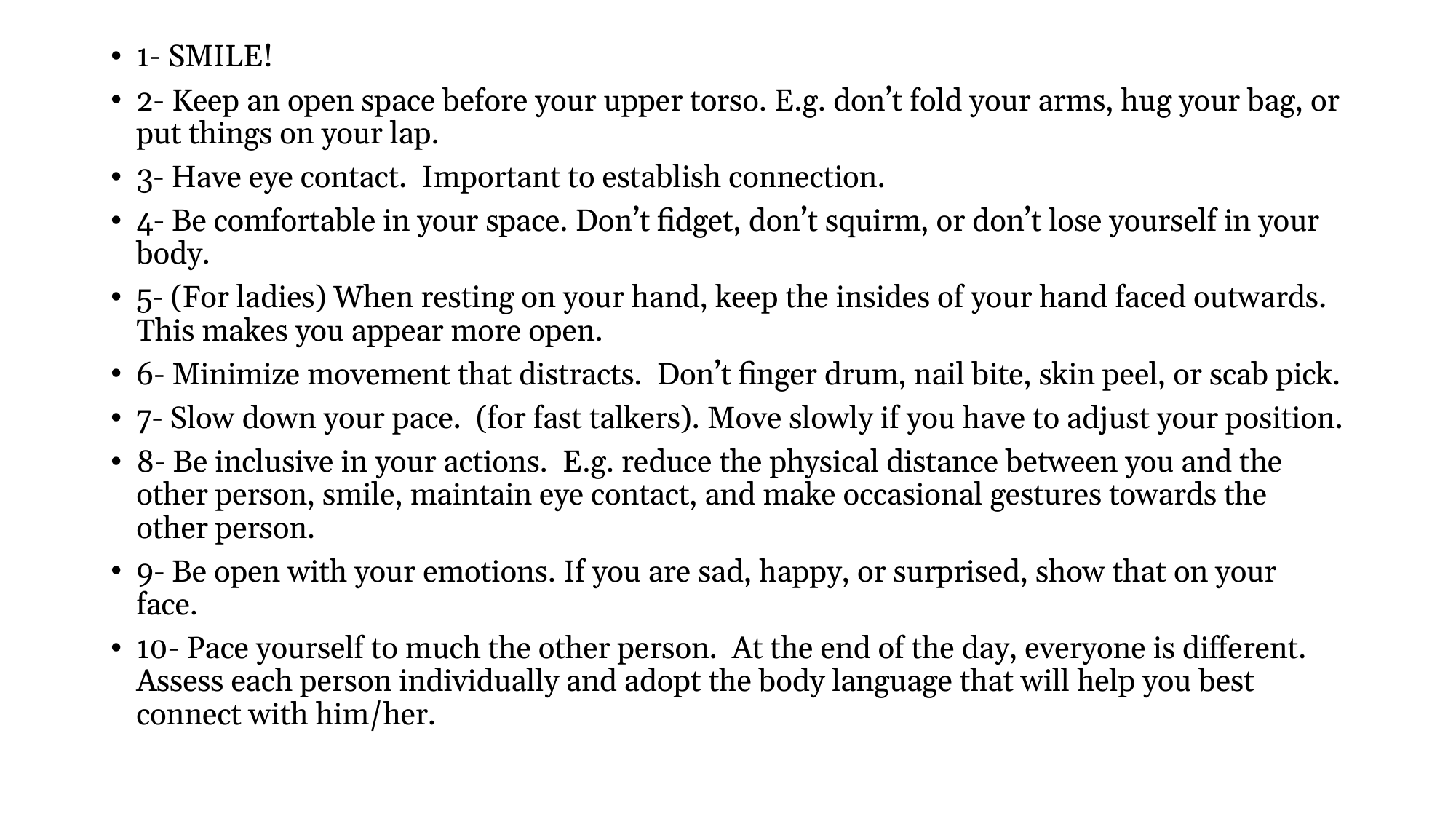

1- SMILE!
2- Keep an open space before your upper torso. E.g. don’t fold your arms, hug your bag, or put things on your lap.
3- Have eye contact.  Important to establish connection.
4- Be comfortable in your space. Don’t fidget, don’t squirm, or don’t lose yourself in your body.
5- (For ladies) When resting on your hand, keep the insides of your hand faced outwards.  This makes you appear more open.
6- Minimize movement that distracts.  Don’t finger drum, nail bite, skin peel, or scab pick.
7- Slow down your pace.  (for fast talkers). Move slowly if you have to adjust your position.
8- Be inclusive in your actions.  E.g. reduce the physical distance between you and the other person, smile, maintain eye contact, and make occasional gestures towards the other person.
9- Be open with your emotions. If you are sad, happy, or surprised, show that on your face.
10- Pace yourself to much the other person.  At the end of the day, everyone is different. Assess each person individually and adopt the body language that will help you best connect with him/her.